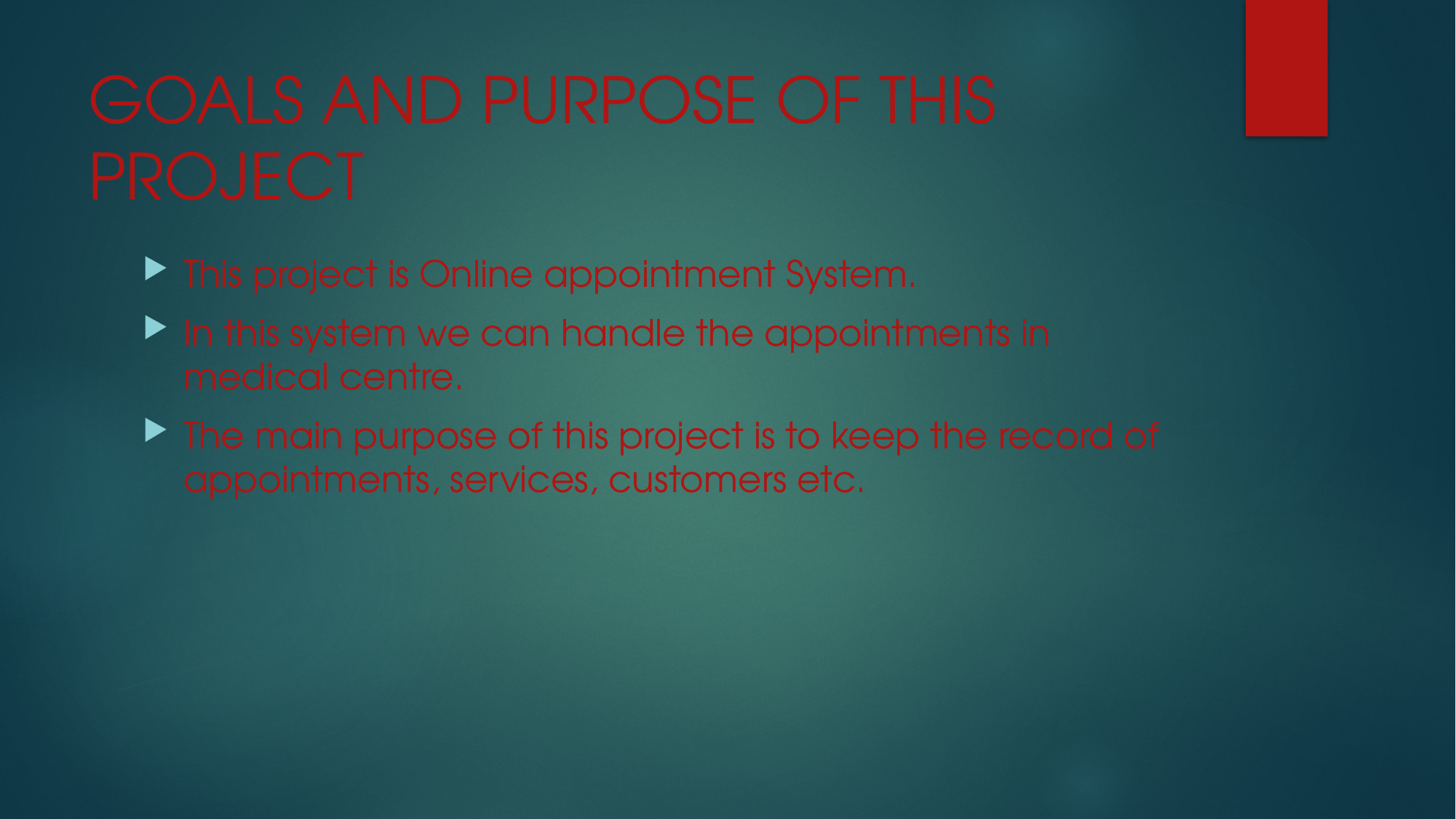

# GOALS AND PURPOSE OF THIS PROJECT
This project is Online appointment System.
In this system we can handle the appointments in medical centre.
The main purpose of this project is to keep the record of appointments, services, customers etc.